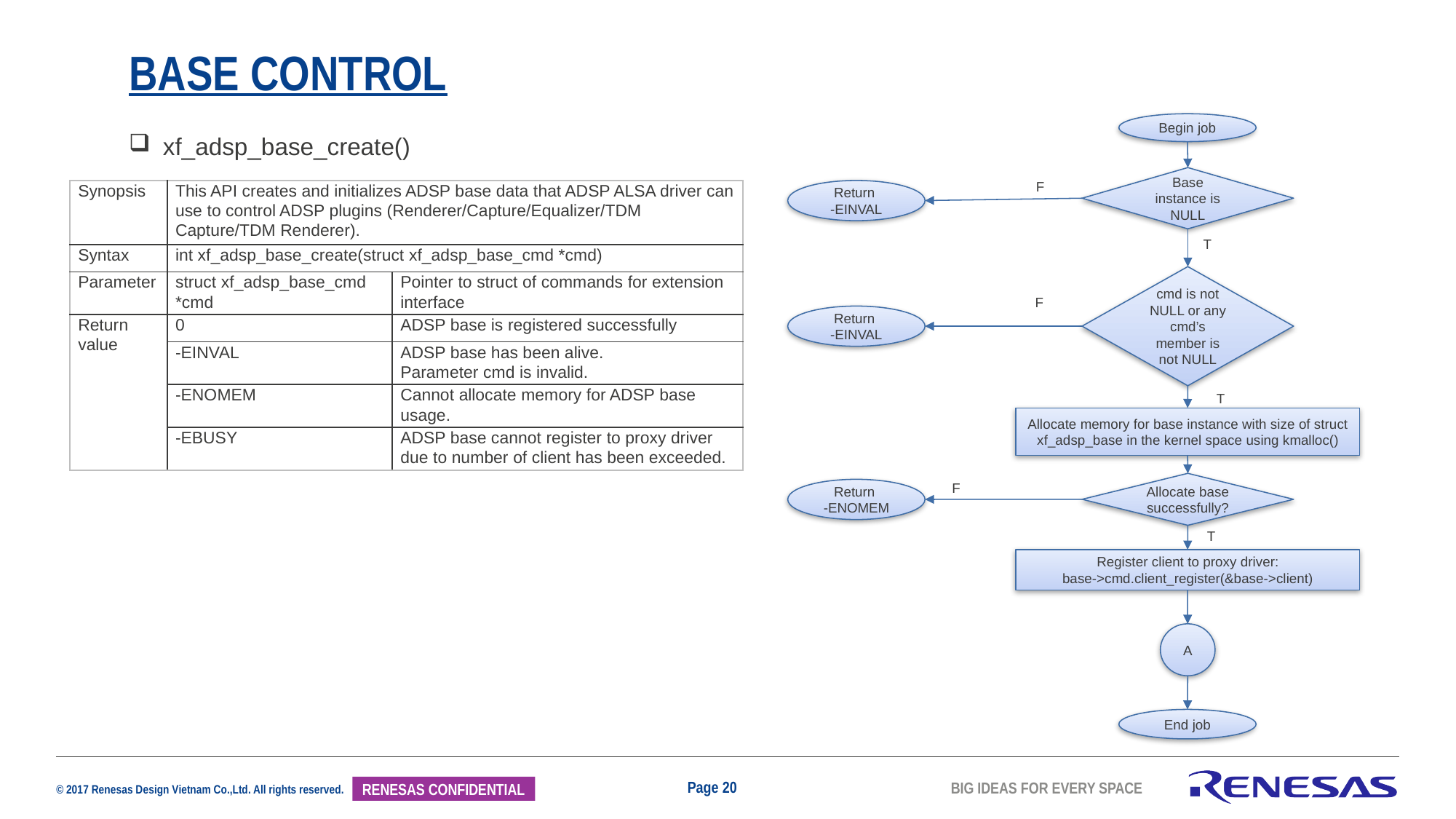

# Base control
Begin job
xf_adsp_base_create()
Base instance is NULL
F
| Synopsis | This API creates and initializes ADSP base data that ADSP ALSA driver can use to control ADSP plugins (Renderer/Capture/Equalizer/TDM Capture/TDM Renderer). |  |
| --- | --- | --- |
| Syntax | int xf\_adsp\_base\_create(struct xf\_adsp\_base\_cmd \*cmd) |  |
| Parameter | struct xf\_adsp\_base\_cmd \*cmd | Pointer to struct of commands for extension interface |
| Return value | 0 | ADSP base is registered successfully |
|  | -EINVAL | ADSP base has been alive. Parameter cmd is invalid. |
|  | -ENOMEM | Cannot allocate memory for ADSP base usage. |
|  | -EBUSY | ADSP base cannot register to proxy driver due to number of client has been exceeded. |
Return
-EINVAL
T
cmd is not NULL or any cmd’s member is not NULL
F
Return
-EINVAL
T
Allocate memory for base instance with size of struct xf_adsp_base in the kernel space using kmalloc()
Allocate base successfully?
F
Return
-ENOMEM
T
Register client to proxy driver:
base->cmd.client_register(&base->client)
A
End job
Page 20